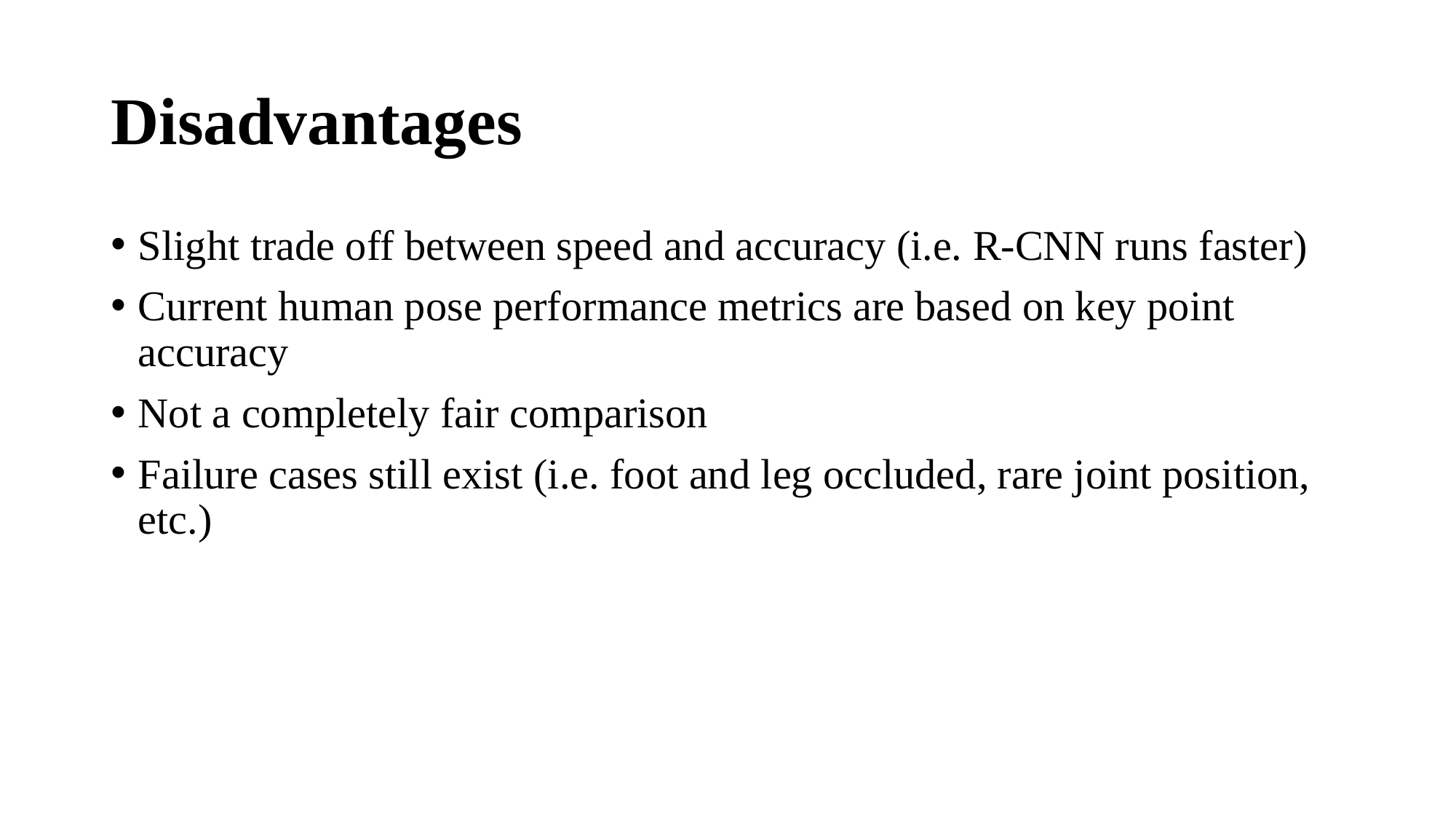

# Disadvantages
Slight trade off between speed and accuracy (i.e. R-CNN runs faster)
Current human pose performance metrics are based on key point accuracy
Not a completely fair comparison
Failure cases still exist (i.e. foot and leg occluded, rare joint position, etc.)